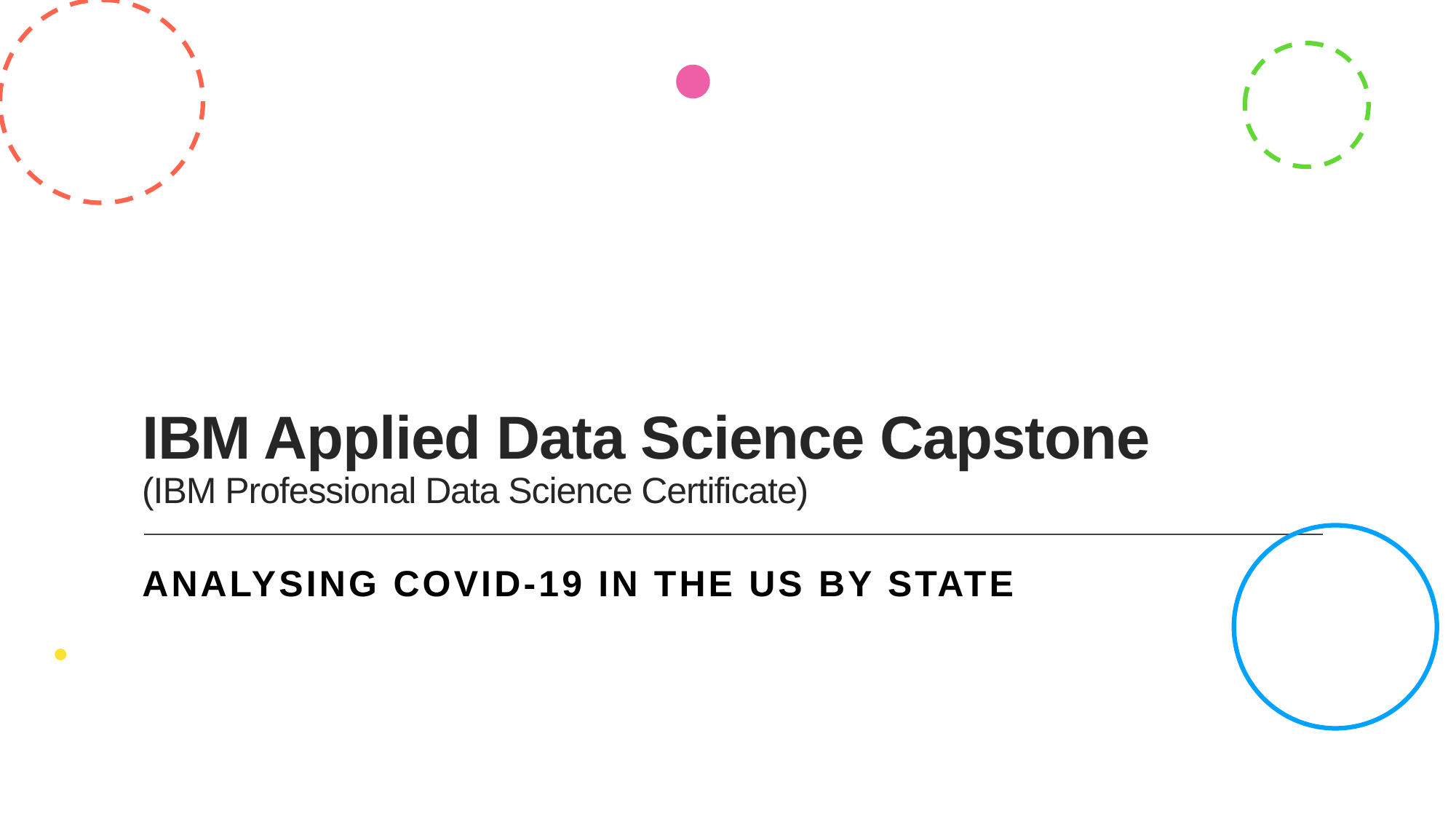

# IBM Applied Data Science Capstone (IBM Professional Data Science Certificate)
Analysing covid-19 in the us by state